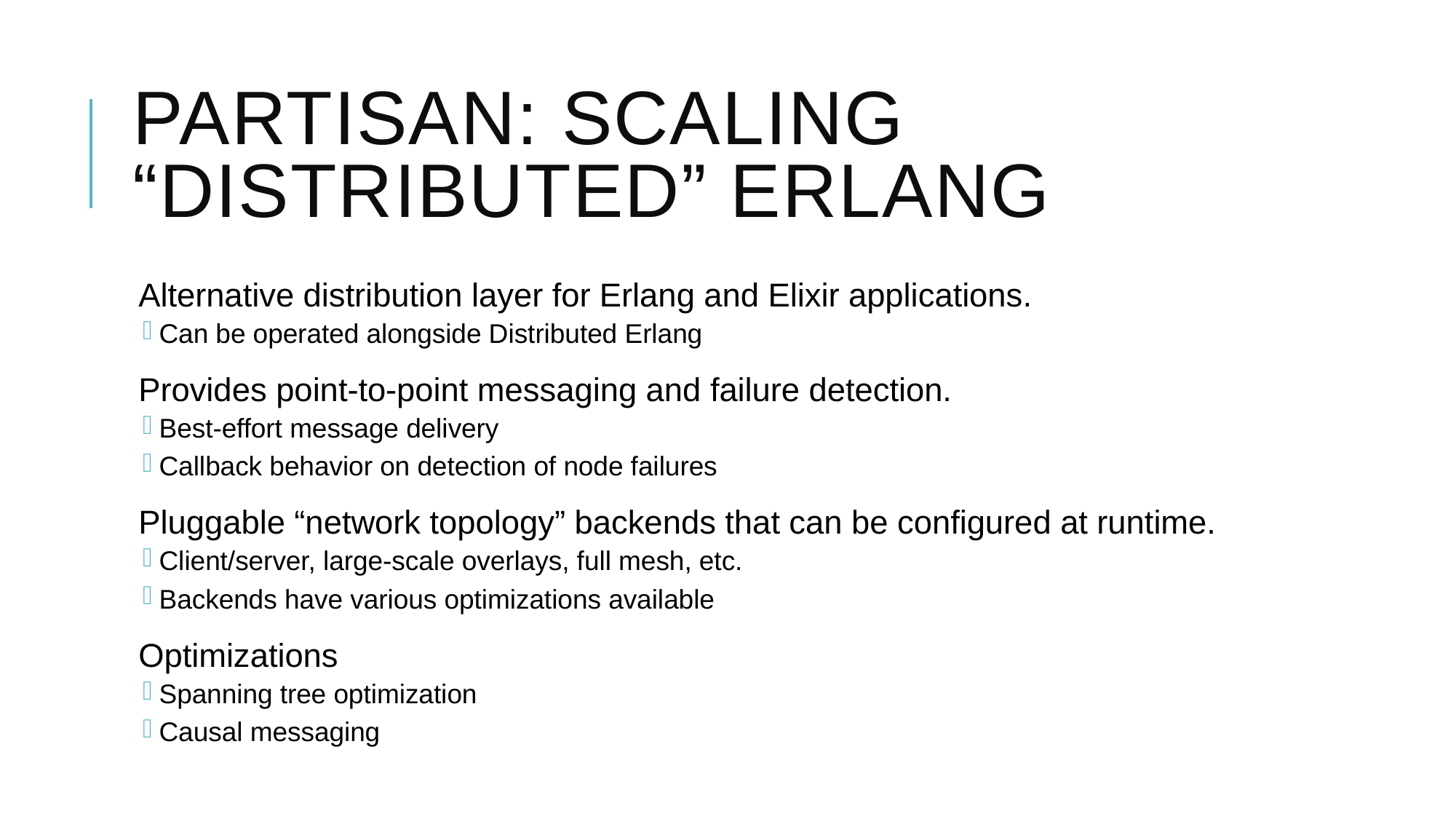

# Partisan: Scaling “Distributed” erlang
Alternative distribution layer for Erlang and Elixir applications.
Can be operated alongside Distributed Erlang
Provides point-to-point messaging and failure detection.
Best-effort message delivery
Callback behavior on detection of node failures
Pluggable “network topology” backends that can be configured at runtime.
Client/server, large-scale overlays, full mesh, etc.
Backends have various optimizations available
Optimizations
Spanning tree optimization
Causal messaging